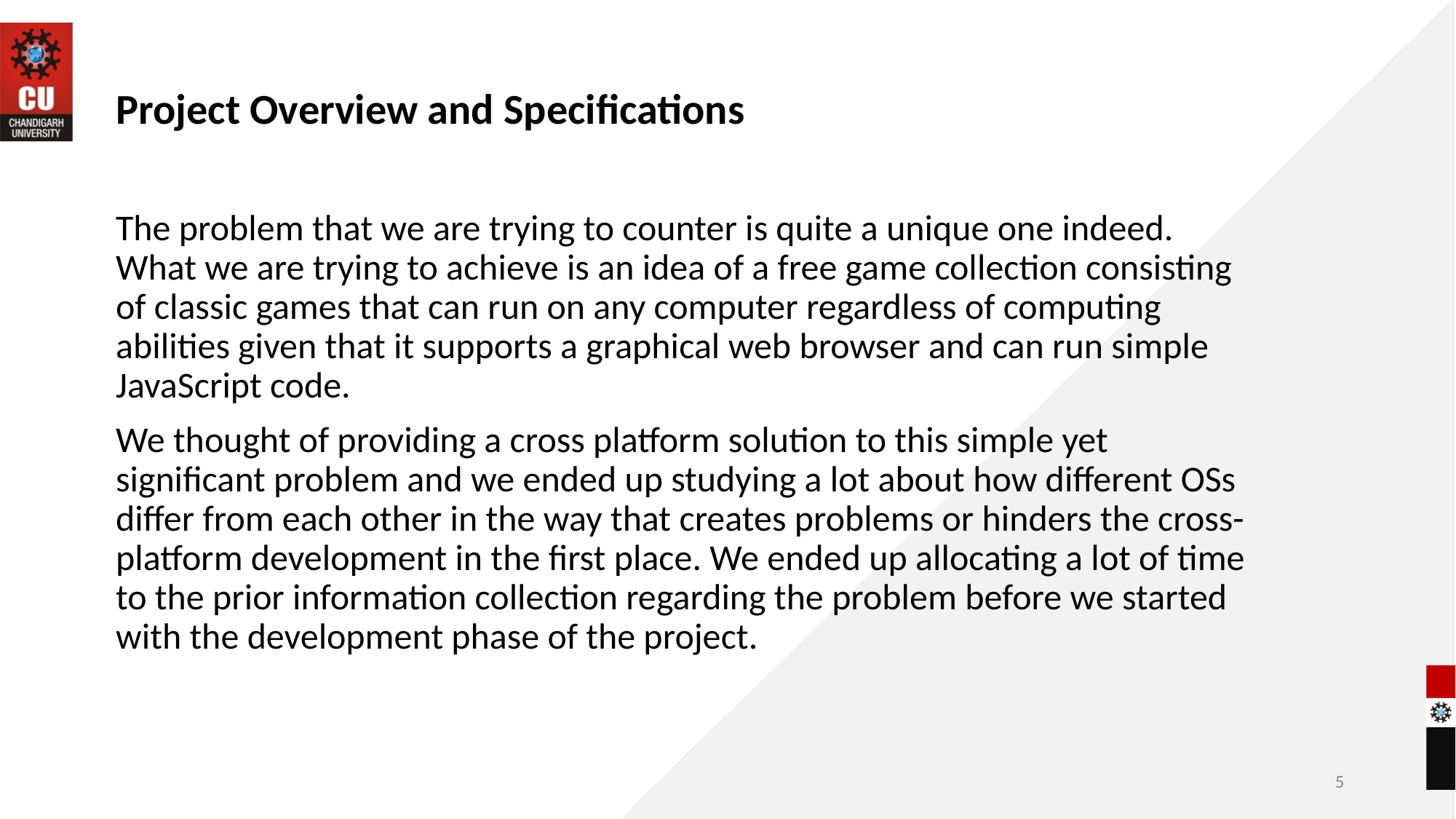

Project Overview and Specifications

The problem that we are trying to counter is quite a unique one indeed. What we are trying to achieve is an idea of a free game collection consisting of classic games that can run on any computer regardless of computing abilities given that it supports a graphical web browser and can run simple JavaScript code.
We thought of providing a cross platform solution to this simple yet significant problem and we ended up studying a lot about how different OSs differ from each other in the way that creates problems or hinders the cross-platform development in the first place. We ended up allocating a lot of time to the prior information collection regarding the problem before we started with the development phase of the project.
5